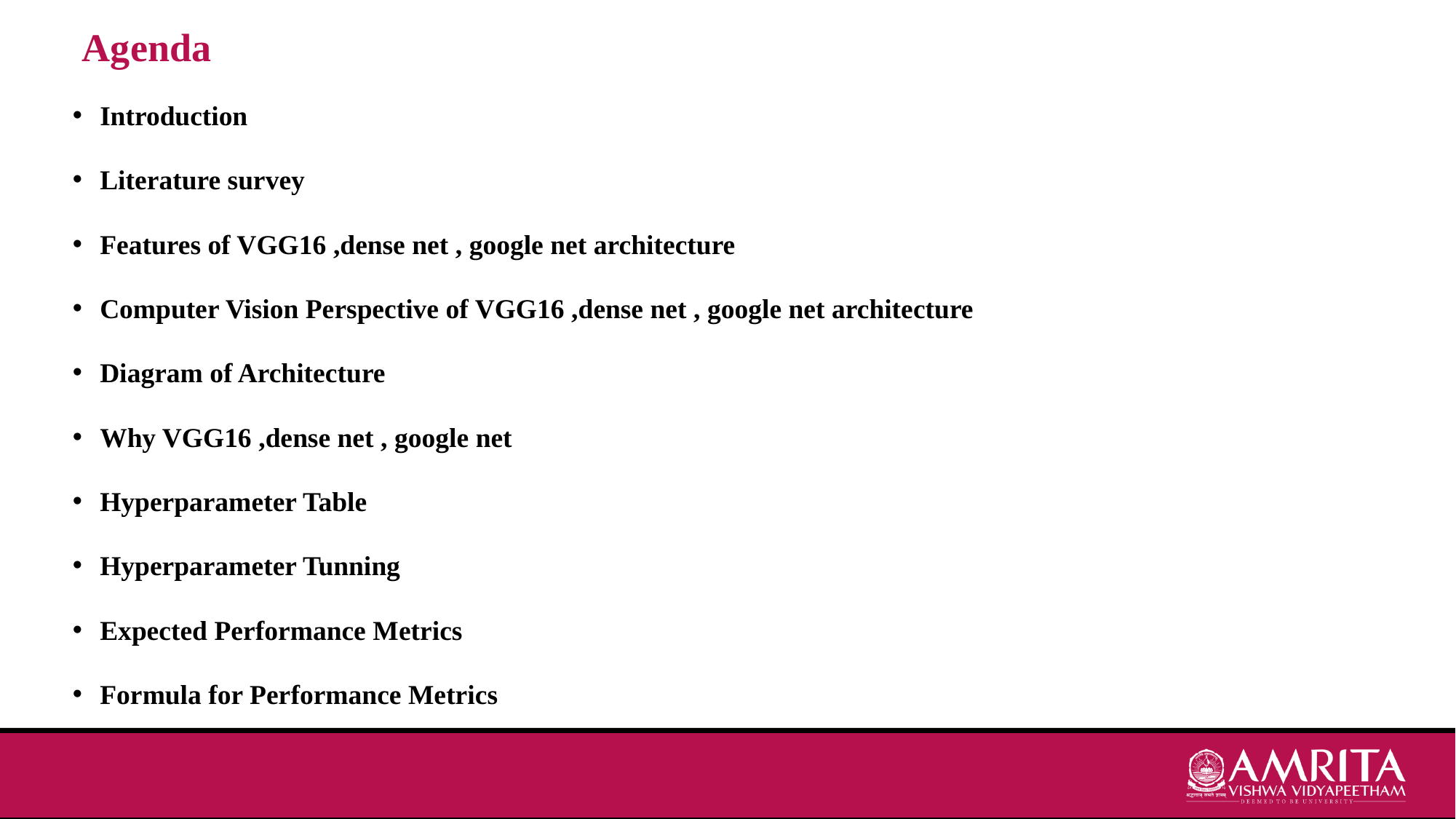

# Agenda
Introduction
Literature survey
Features of VGG16 ,dense net , google net architecture
Computer Vision Perspective of VGG16 ,dense net , google net architecture
Diagram of Architecture
Why VGG16 ,dense net , google net
Hyperparameter Table
Hyperparameter Tunning
Expected Performance Metrics
Formula for Performance Metrics